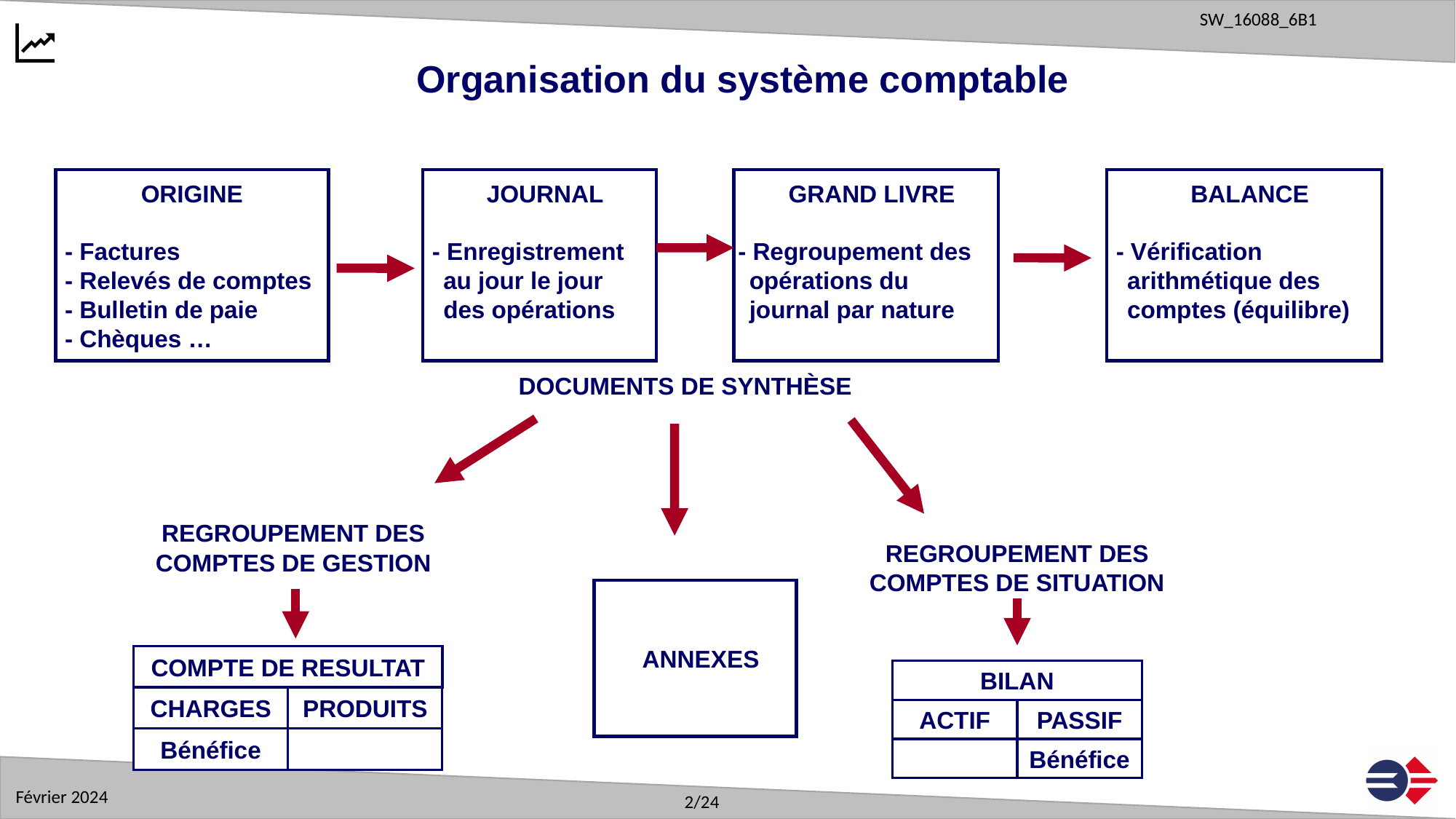

Organisation du système comptable
ORIGINE

- Factures
- Relevés de comptes
- Bulletin de paie
- Chèques …
	BALANCE

- Vérification
arithmétique des
comptes (équilibre)

	JOURNAL

- Enregistrement
au jour le jour
des opérations

	GRAND LIVRE

- Regroupement des
opérations du
journal par nature

DOCUMENTS DE SYNTHÈSE

REGROUPEMENT DES
COMPTES DE GESTION

COMPTE DE RESULTAT
CHARGES
PRODUITS
Bénéfice

REGROUPEMENT DES
COMPTES DE SITUATION

BILAN
ACTIF
PASSIF

Bénéfice

	ANNEXES